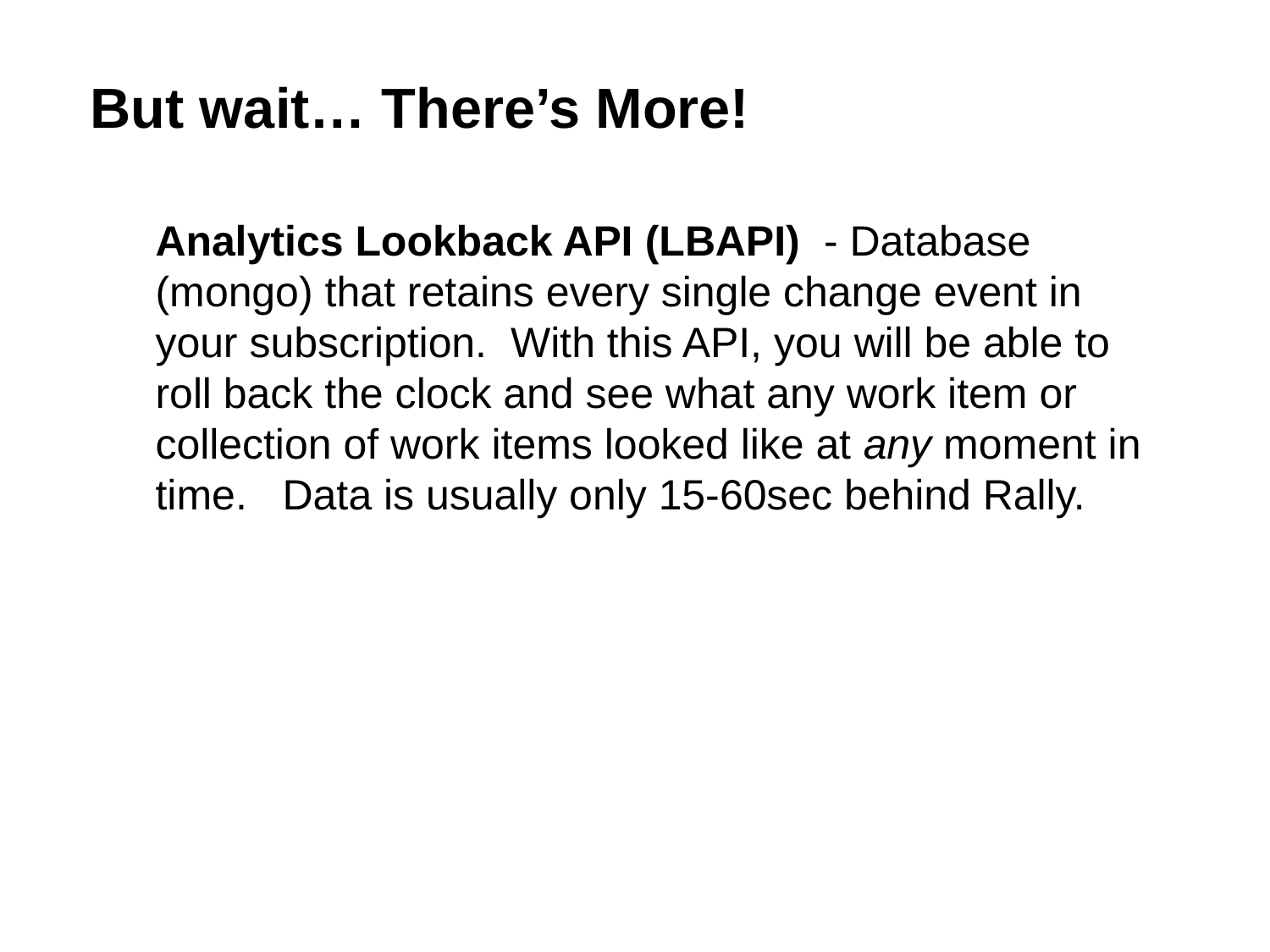

But wait… There’s More!
Analytics Lookback API (LBAPI)  - Database (mongo) that retains every single change event in your subscription.  With this API, you will be able to roll back the clock and see what any work item or collection of work items looked like at any moment in time.   Data is usually only 15-60sec behind Rally.